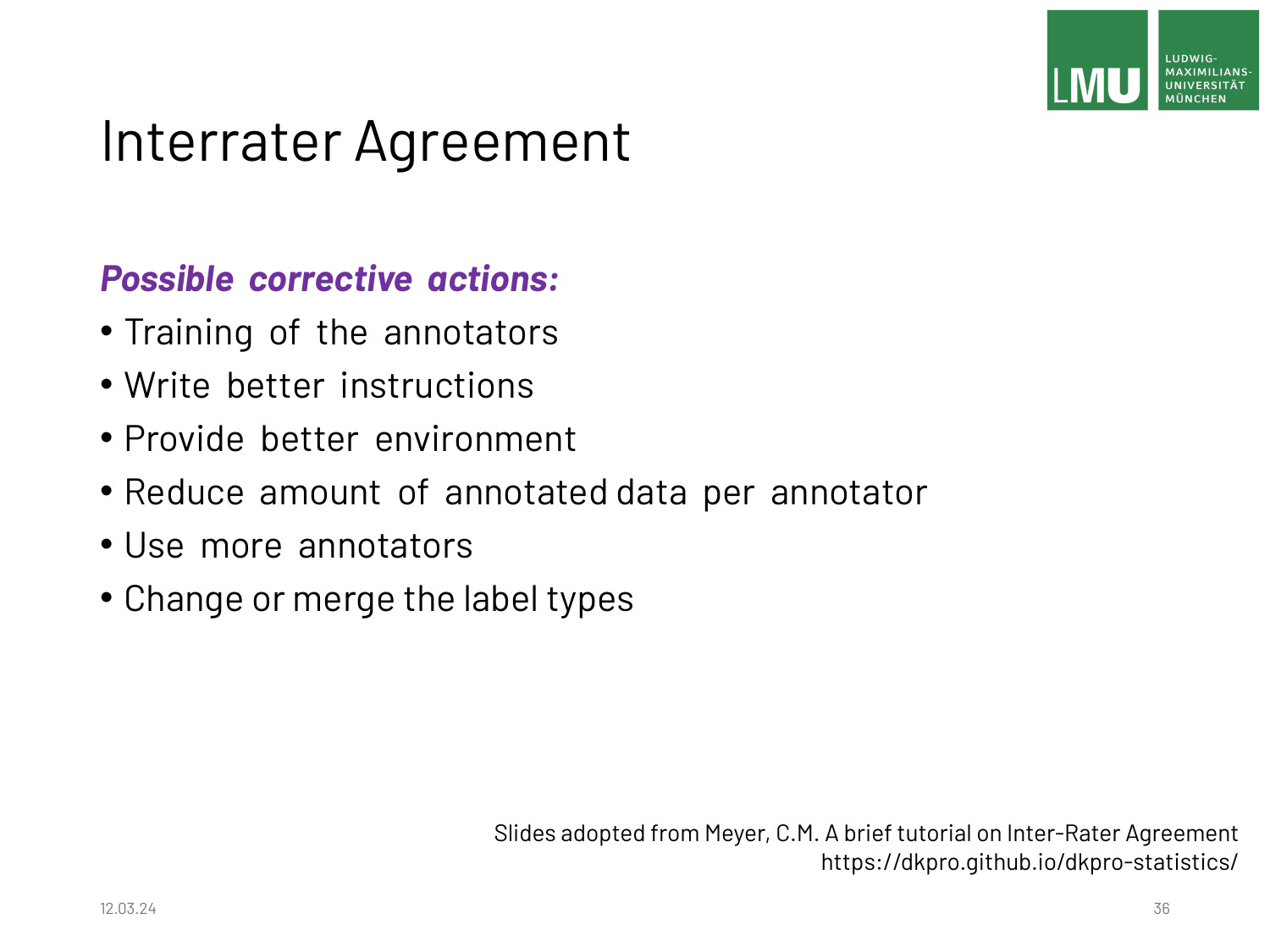

# Interrater Agreement
Possible  corrective  actions:
Training  of  the  annotators
Write  better  instructions
Provide  better  environment
Reduce  amount  of  annotated data  per  annotator
Use  more  annotators
Change or merge the label types

Slides adopted from Meyer, C.M. A brief tutorial on Inter-Rater Agreement
https://dkpro.github.io/dkpro-statistics/
12.03.24
36